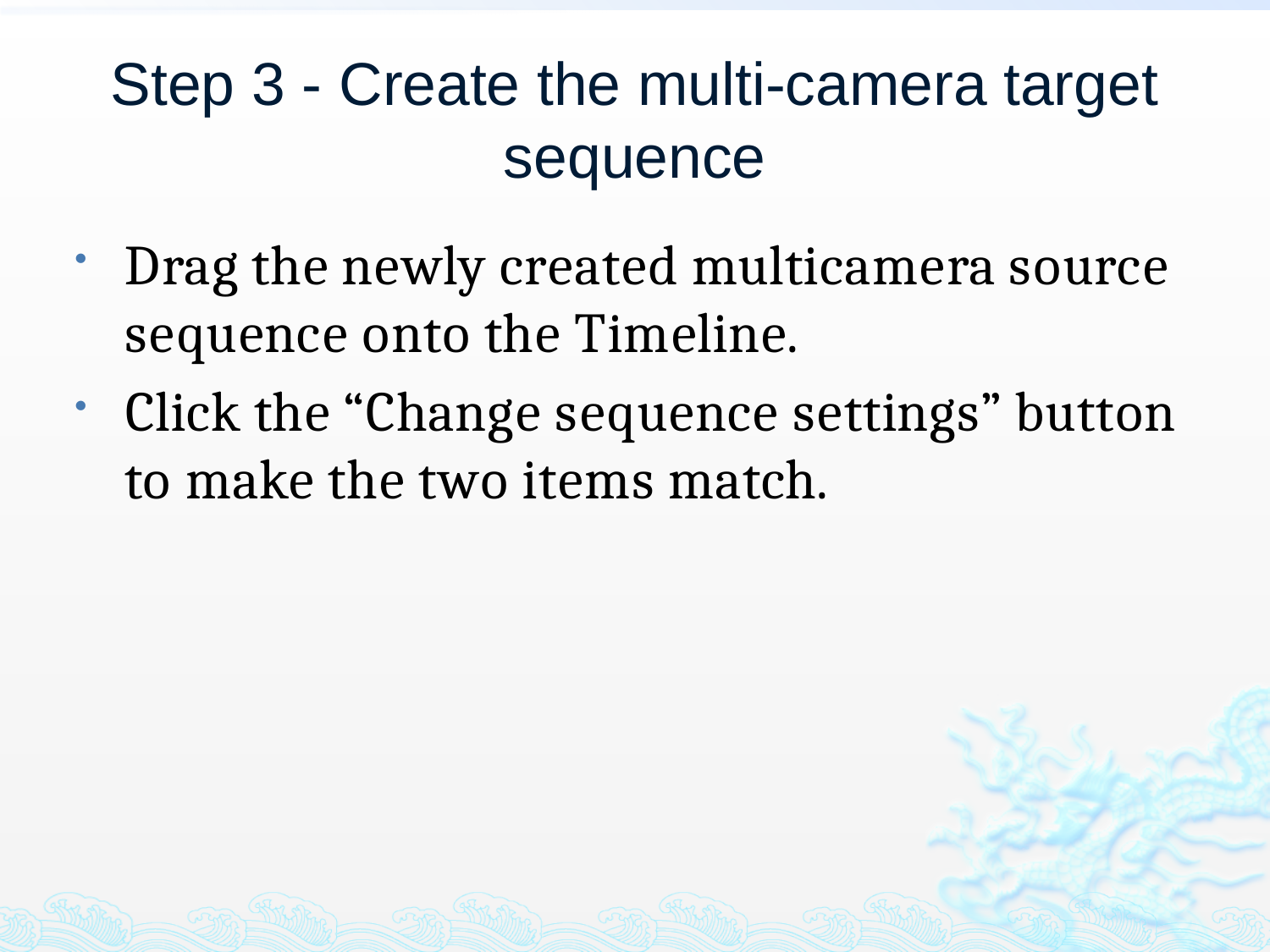

# Step 3 - Create the multi-camera target sequence
Drag the newly created multicamera source sequence onto the Timeline.
Click the “Change sequence settings” button to make the two items match.